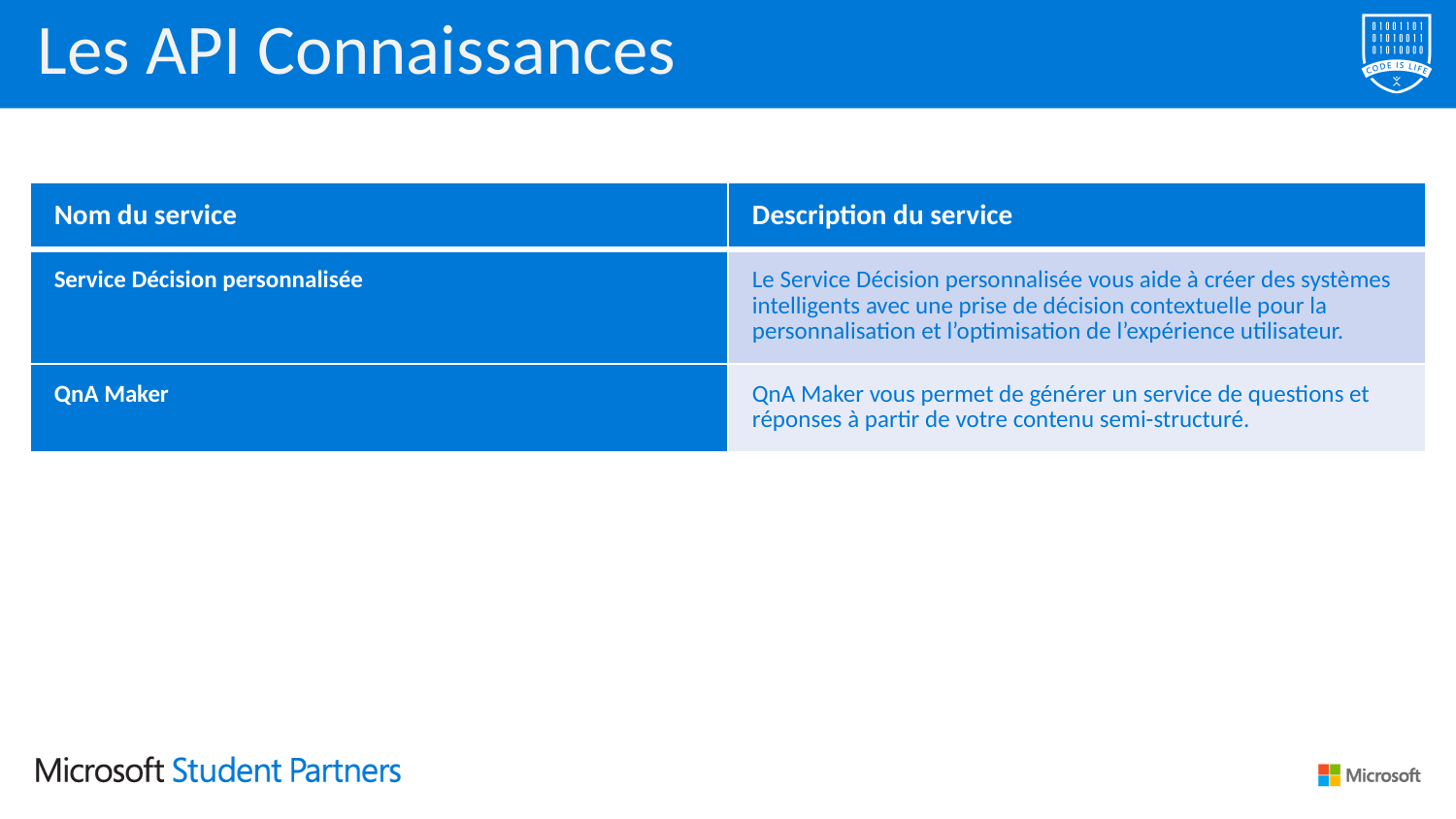

# Les API Connaissances
| Nom du service | Description du service |
| --- | --- |
| Service Décision personnalisée | Le Service Décision personnalisée vous aide à créer des systèmes intelligents avec une prise de décision contextuelle pour la personnalisation et l’optimisation de l’expérience utilisateur. |
| QnA Maker | QnA Maker vous permet de générer un service de questions et réponses à partir de votre contenu semi-structuré. |